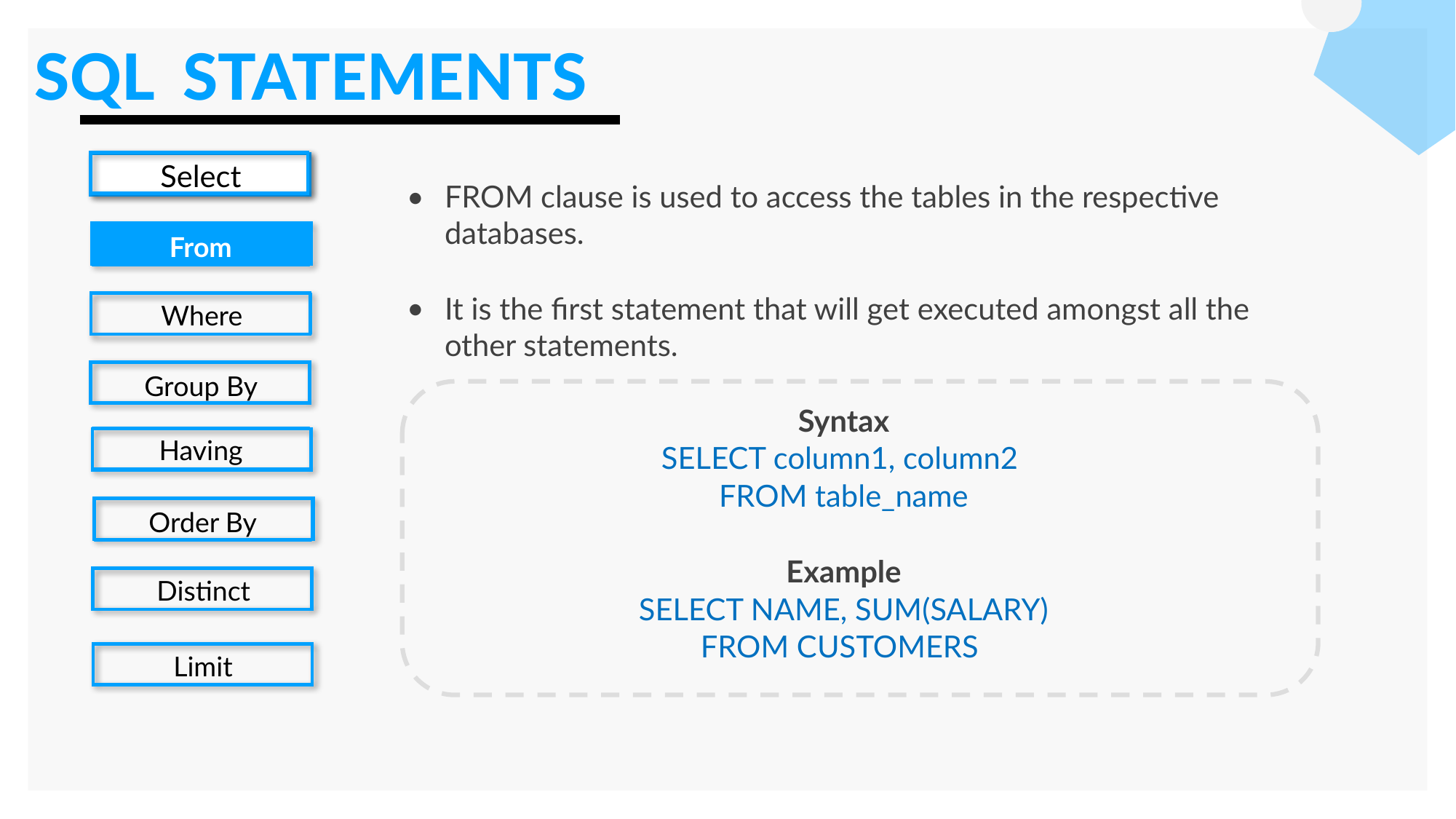

SQL  STATEMENTS
Select

From

Where

Group By
Having

Order By

Distinct

Limit
FROM clause is used to access the tables in the respective databases.

It is the first statement that will get executed amongst all the other statements.

Syntax
SELECT column1, column2
FROM table_name

Example
SELECT NAME, SUM(SALARY)
FROM CUSTOMERS